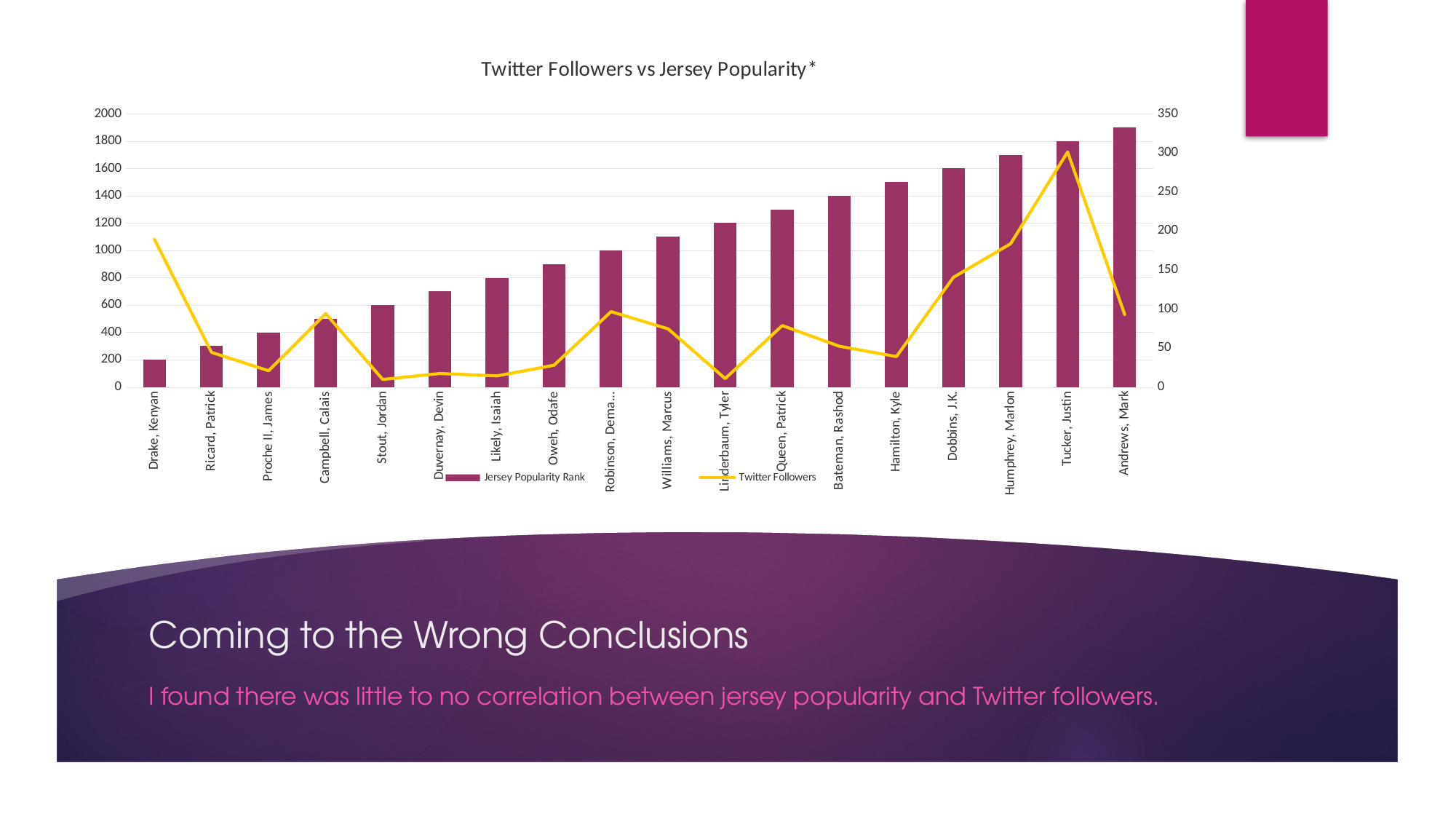

### Chart: Twitter Followers vs Jersey Popularity*

| Category | Jersey Popularity Rank | Twitter Followers |
|---|---|---|
| Drake, Kenyan | 200.0 | 189.3 |
| Ricard, Patrick | 300.0 | 44.5 |
| Proche II, James | 400.0 | 21.0 |
| Campbell, Calais | 500.0 | 94.1 |
| Stout, Jordan | 600.0 | 9.8 |
| Duvernay, Devin | 700.0 | 17.4 |
| Likely, Isaiah | 800.0 | 14.4 |
| Oweh, Odafe | 900.0 | 28.0 |
| Robinson, Demarcus | 1000.0 | 96.6 |
| Williams, Marcus | 1100.0 | 74.6 |
| Linderbaum, Tyler | 1200.0 | 10.9 |
| Queen, Patrick | 1300.0 | 78.8 |
| Bateman, Rashod | 1400.0 | 52.3 |
| Hamilton, Kyle | 1500.0 | 39.1 |
| Dobbins, J.K. | 1600.0 | 140.6 |
| Humphrey, Marlon | 1700.0 | 183.6 |
| Tucker, Justin | 1800.0 | 301.1 |
| Andrews, Mark | 1900.0 | 93.0 |
# Coming to the Wrong Conclusions
I found there was little to no correlation between jersey popularity and Twitter followers.